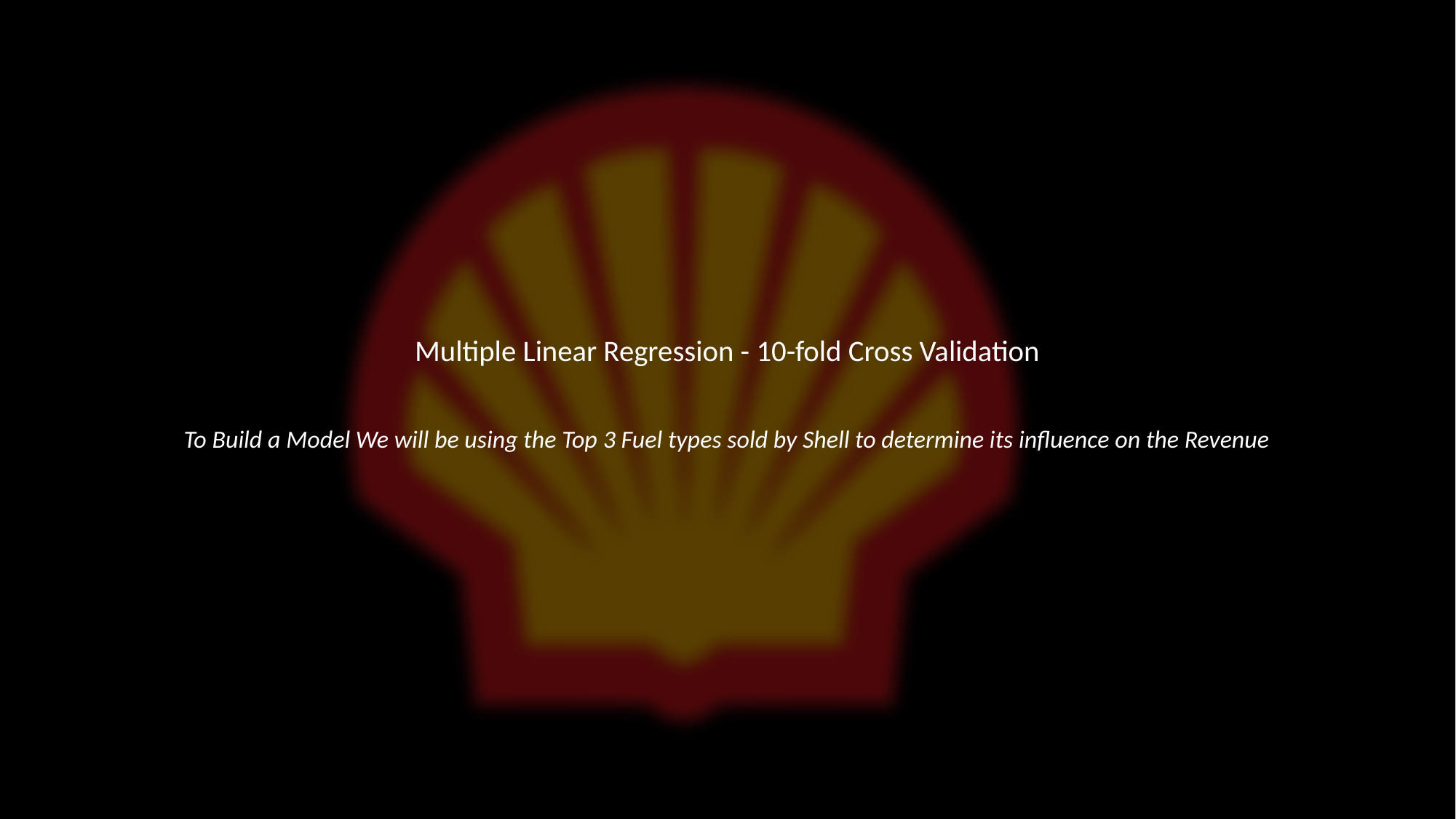

# Multiple Linear Regression - 10-fold Cross Validation To Build a Model We will be using the Top 3 Fuel types sold by Shell to determine its influence on the Revenue